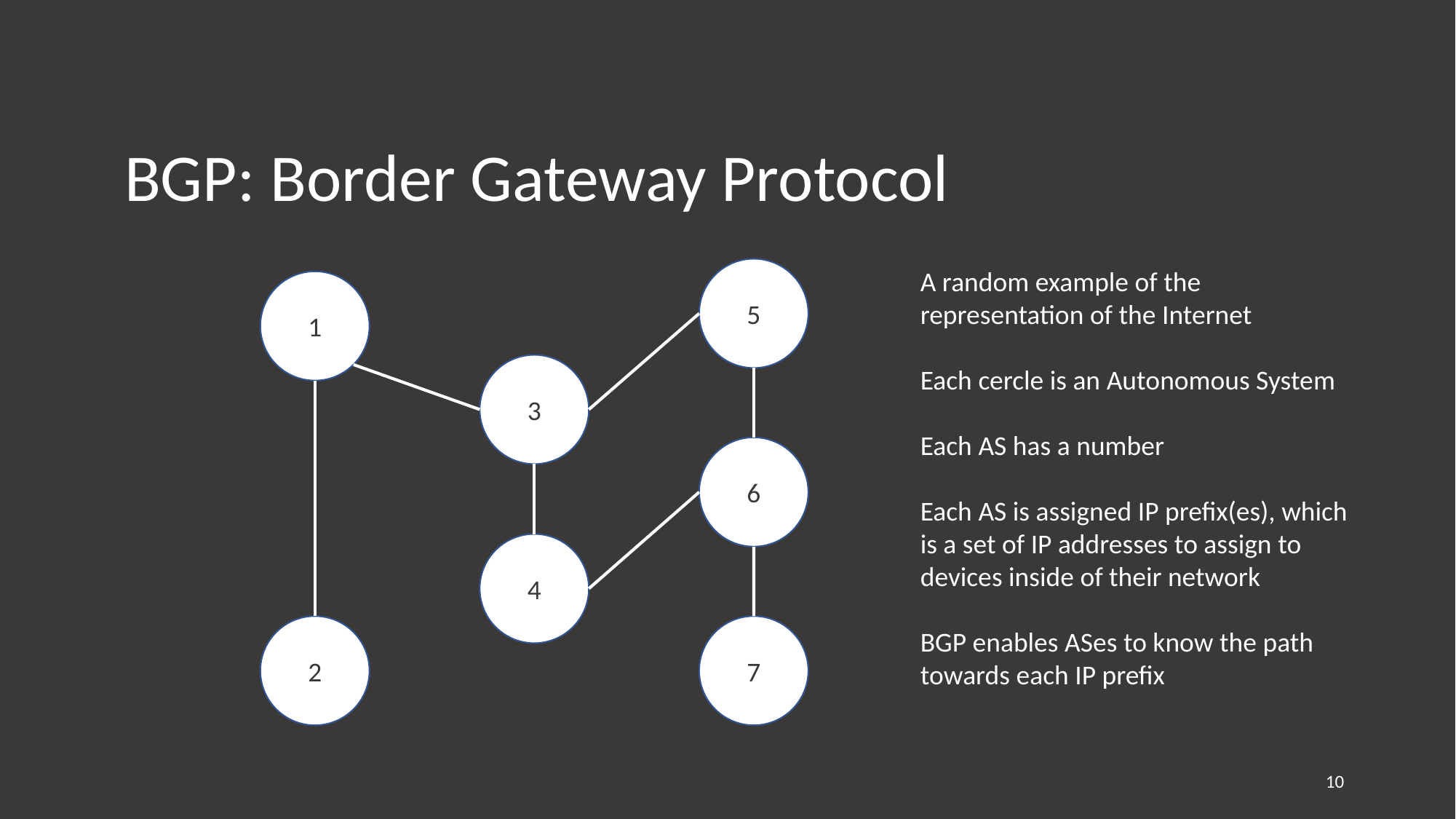

# BGP: Border Gateway Protocol
5
A random example of the representation of the Internet

Each cercle is an Autonomous System

Each AS has a number

Each AS is assigned IP prefix(es), which is a set of IP addresses to assign to devices inside of their network

BGP enables ASes to know the path towards each IP prefix

1
3
6
4
2
7
10